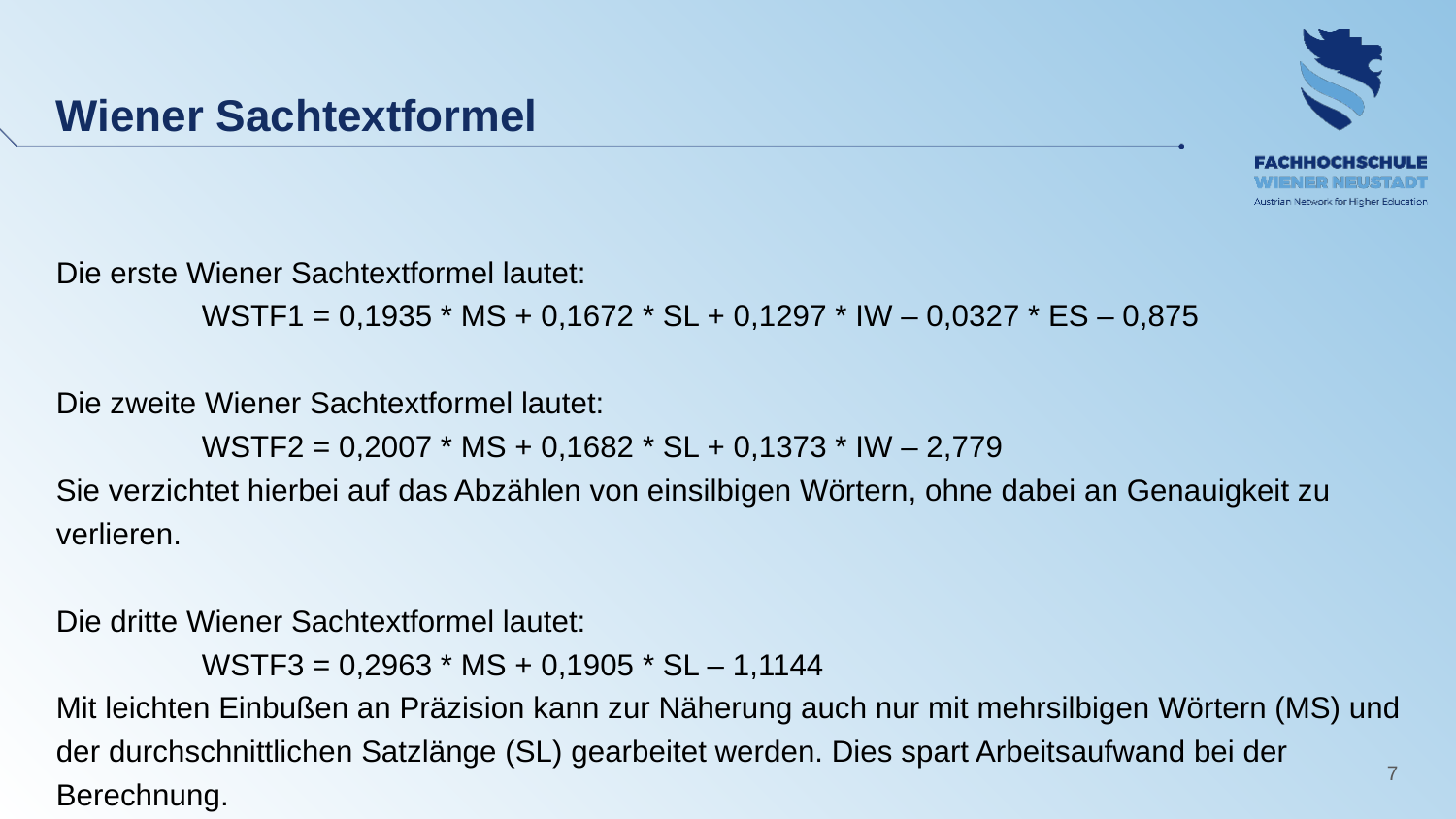

Wiener Sachtextformel
Die erste Wiener Sachtextformel lautet:
	WSTF1 = 0,1935 * MS + 0,1672 * SL + 0,1297 * IW – 0,0327 * ES – 0,875

Die zweite Wiener Sachtextformel lautet:
	WSTF2 = 0,2007 * MS + 0,1682 * SL + 0,1373 * IW – 2,779
Sie verzichtet hierbei auf das Abzählen von einsilbigen Wörtern, ohne dabei an Genauigkeit zu verlieren.

Die dritte Wiener Sachtextformel lautet:
	WSTF3 = 0,2963 * MS + 0,1905 * SL – 1,1144
Mit leichten Einbußen an Präzision kann zur Näherung auch nur mit mehrsilbigen Wörtern (MS) und der durchschnittlichen Satzlänge (SL) gearbeitet werden. Dies spart Arbeitsaufwand bei der Berechnung.